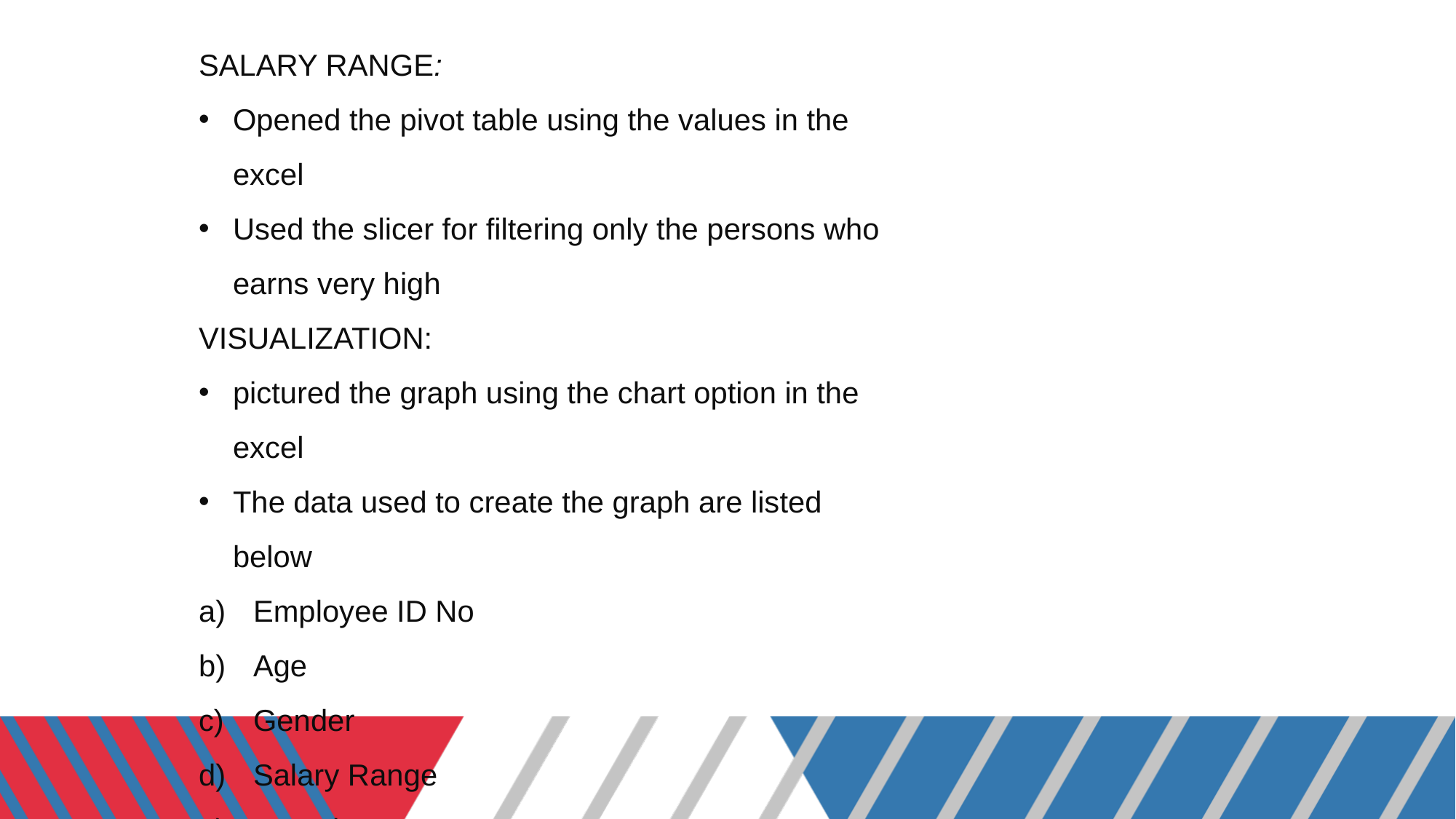

SALARY RANGE:
Opened the pivot table using the values in the excel
Used the slicer for filtering only the persons who earns very high
VISUALIZATION:
pictured the graph using the chart option in the excel
The data used to create the graph are listed below
Employee ID No
Age
Gender
Salary Range
Experience years